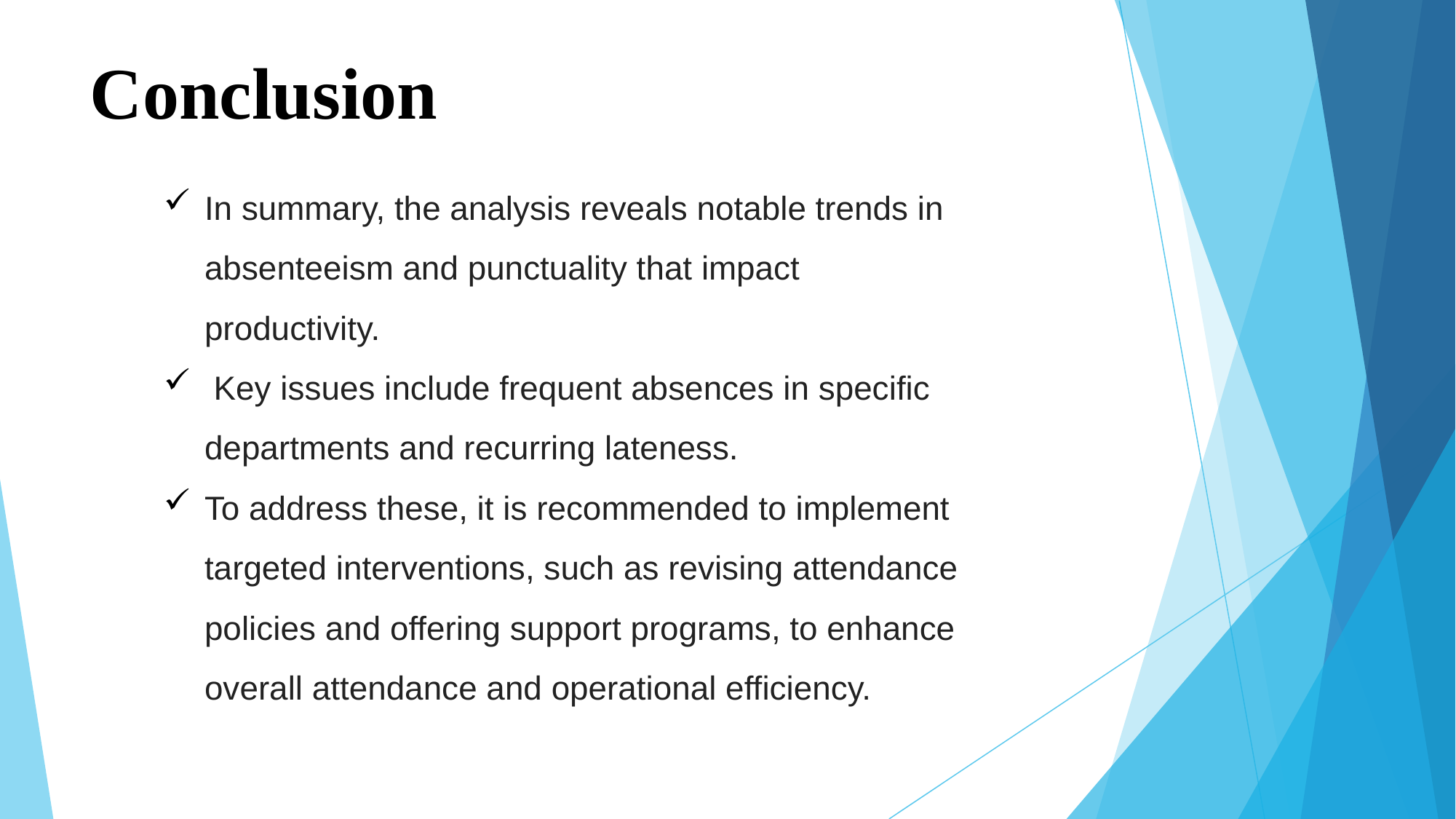

# Conclusion
In summary, the analysis reveals notable trends in absenteeism and punctuality that impact productivity.
 Key issues include frequent absences in specific departments and recurring lateness.
To address these, it is recommended to implement targeted interventions, such as revising attendance policies and offering support programs, to enhance overall attendance and operational efficiency.